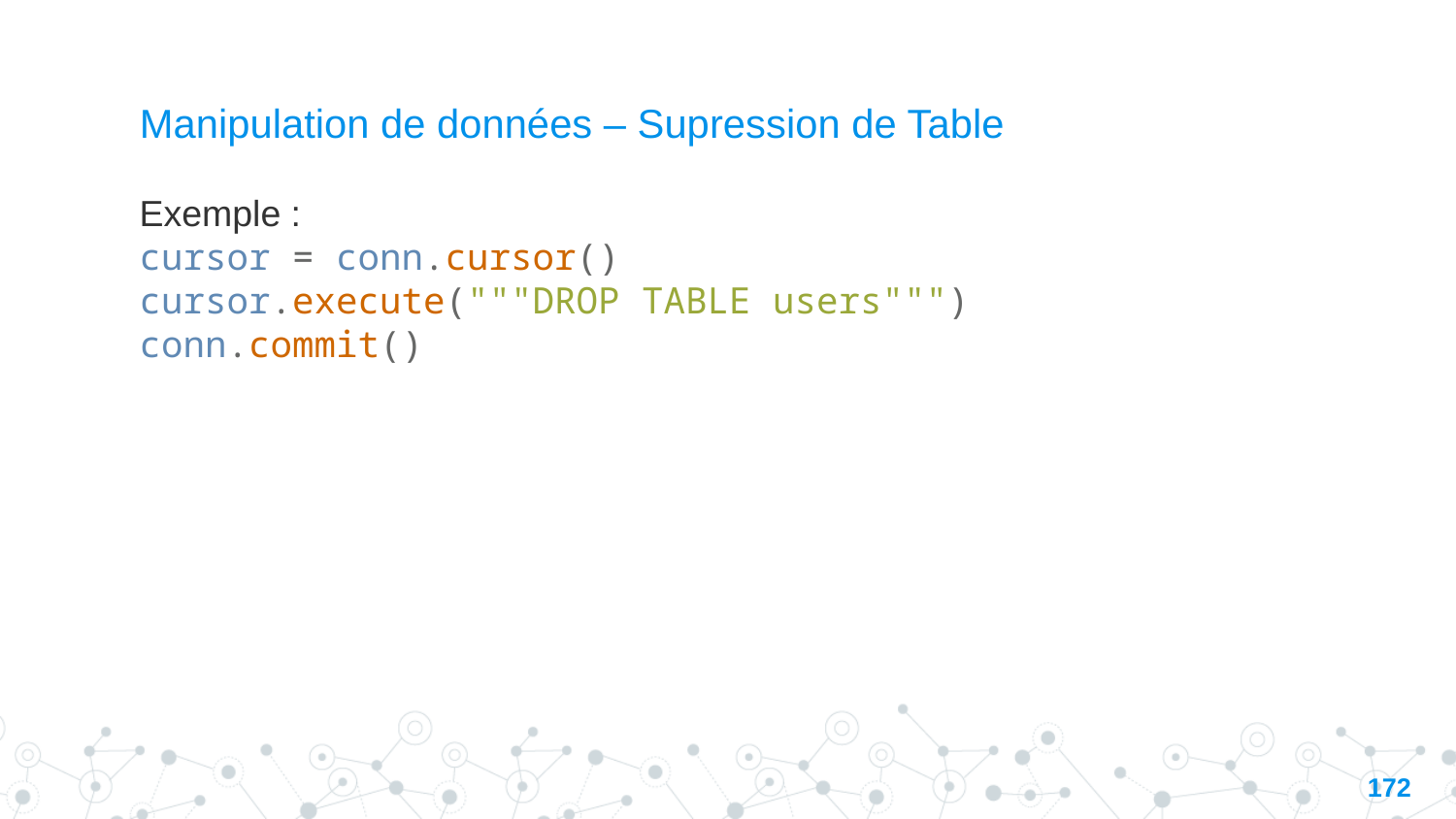

# Manipulation de données – Supression de Table
Exemple :
cursor = conn.cursor()
cursor.execute("""DROP TABLE users""")
conn.commit()
172